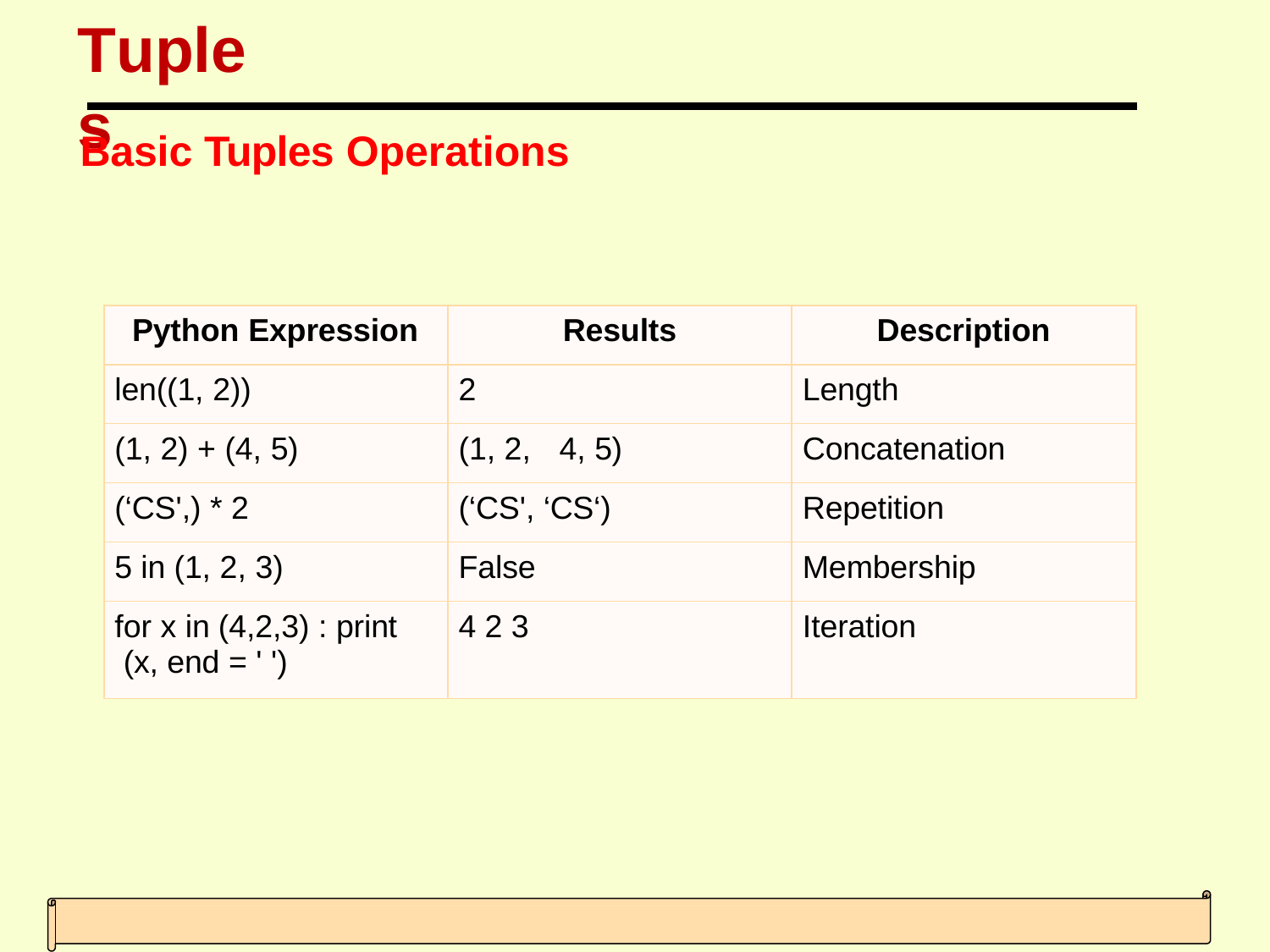

# Tuples

Basic Tuples Operations
| Python Expression | Results | Description |
| --- | --- | --- |
| len((1, 2)) | 2 | Length |
| (1, 2) + (4, 5) | (1, 2, 4, 5) | Concatenation |
| (‘CS',) \* 2 | (‘CS', ‘CS‘) | Repetition |
| 5 in (1, 2, 3) | False | Membership |
| for x in (4,2,3) : print (x, end = ' ') | 4 2 3 | Iteration |